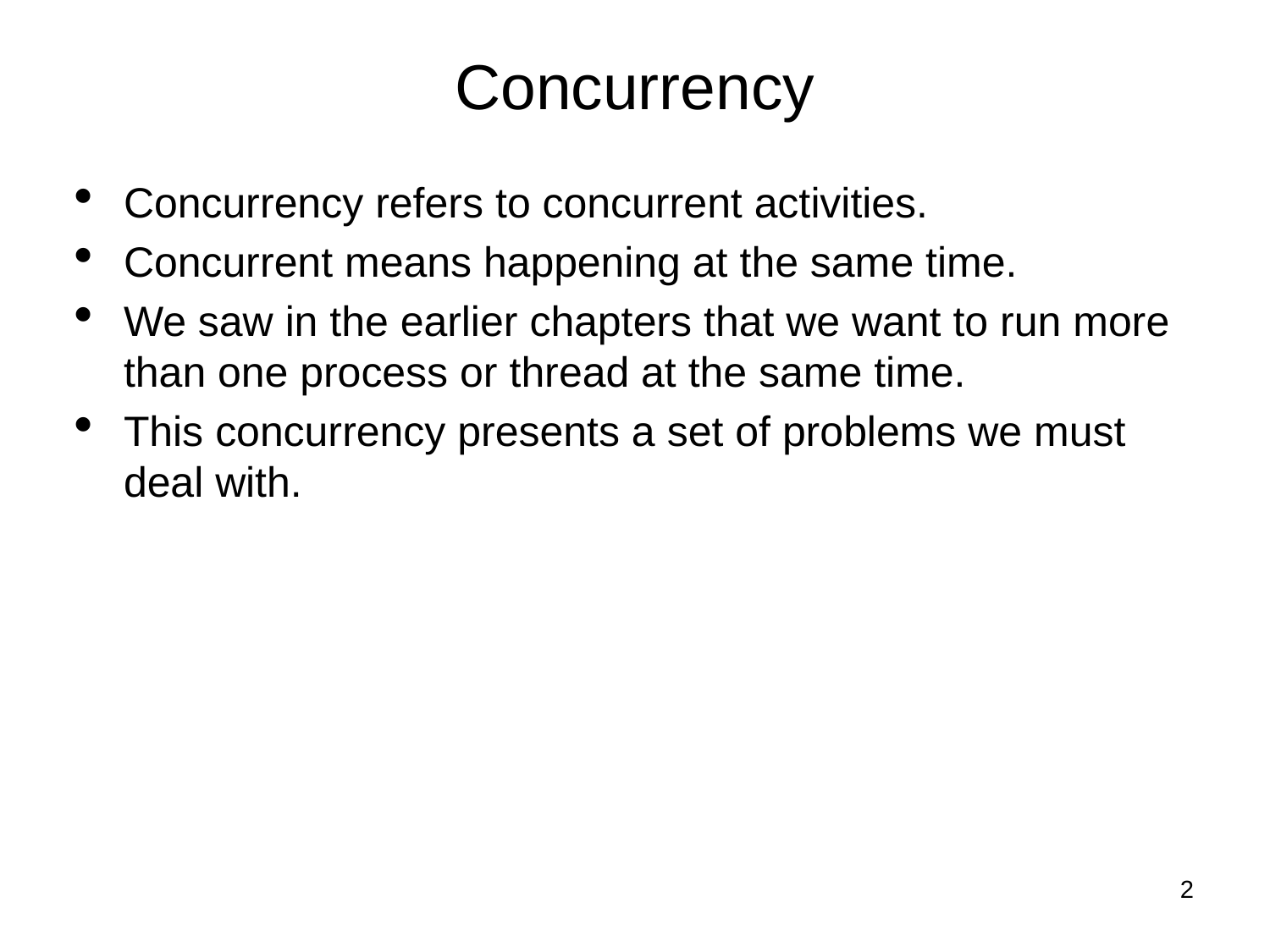

Concurrency
Concurrency refers to concurrent activities.
Concurrent means happening at the same time.
We saw in the earlier chapters that we want to run more than one process or thread at the same time.
This concurrency presents a set of problems we must deal with.

2